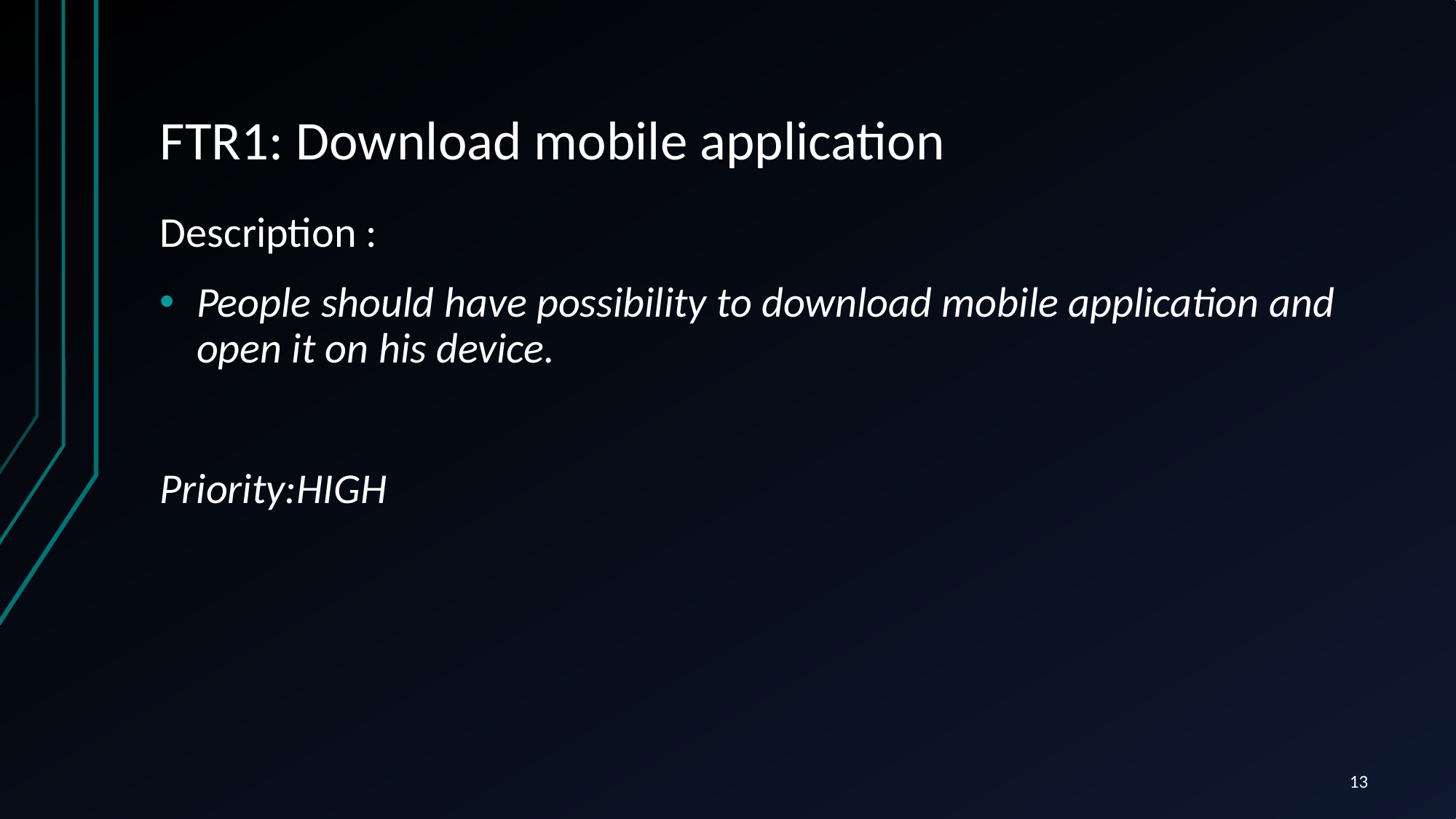

# FTR1: Download mobile application
Description :
People should have possibility to download mobile application and open it on his device.

Priority:HIGH

13